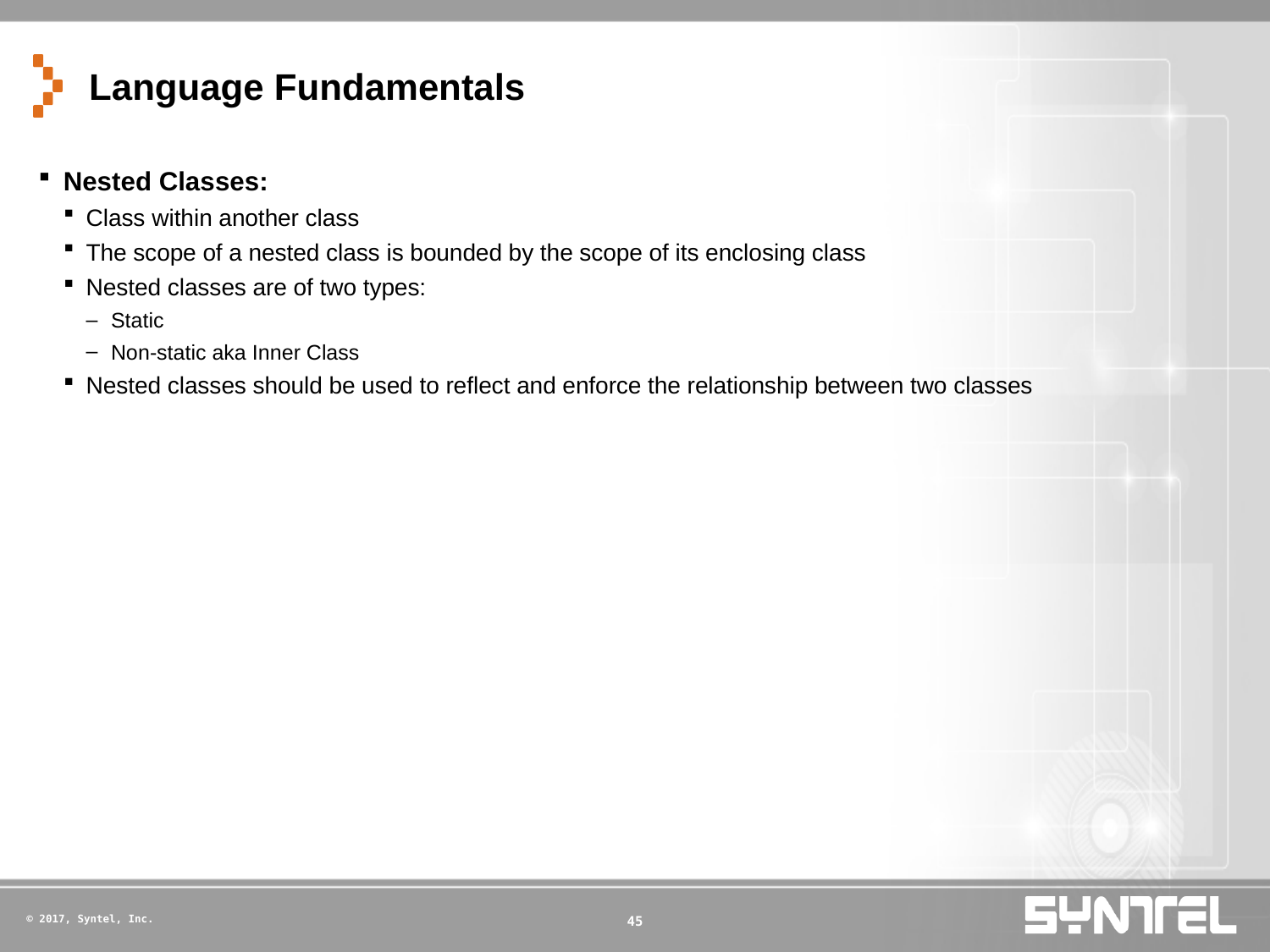

# Language Fundamentals
Nested Classes:
Class within another class
The scope of a nested class is bounded by the scope of its enclosing class
Nested classes are of two types:
Static
Non-static aka Inner Class
Nested classes should be used to reflect and enforce the relationship between two classes